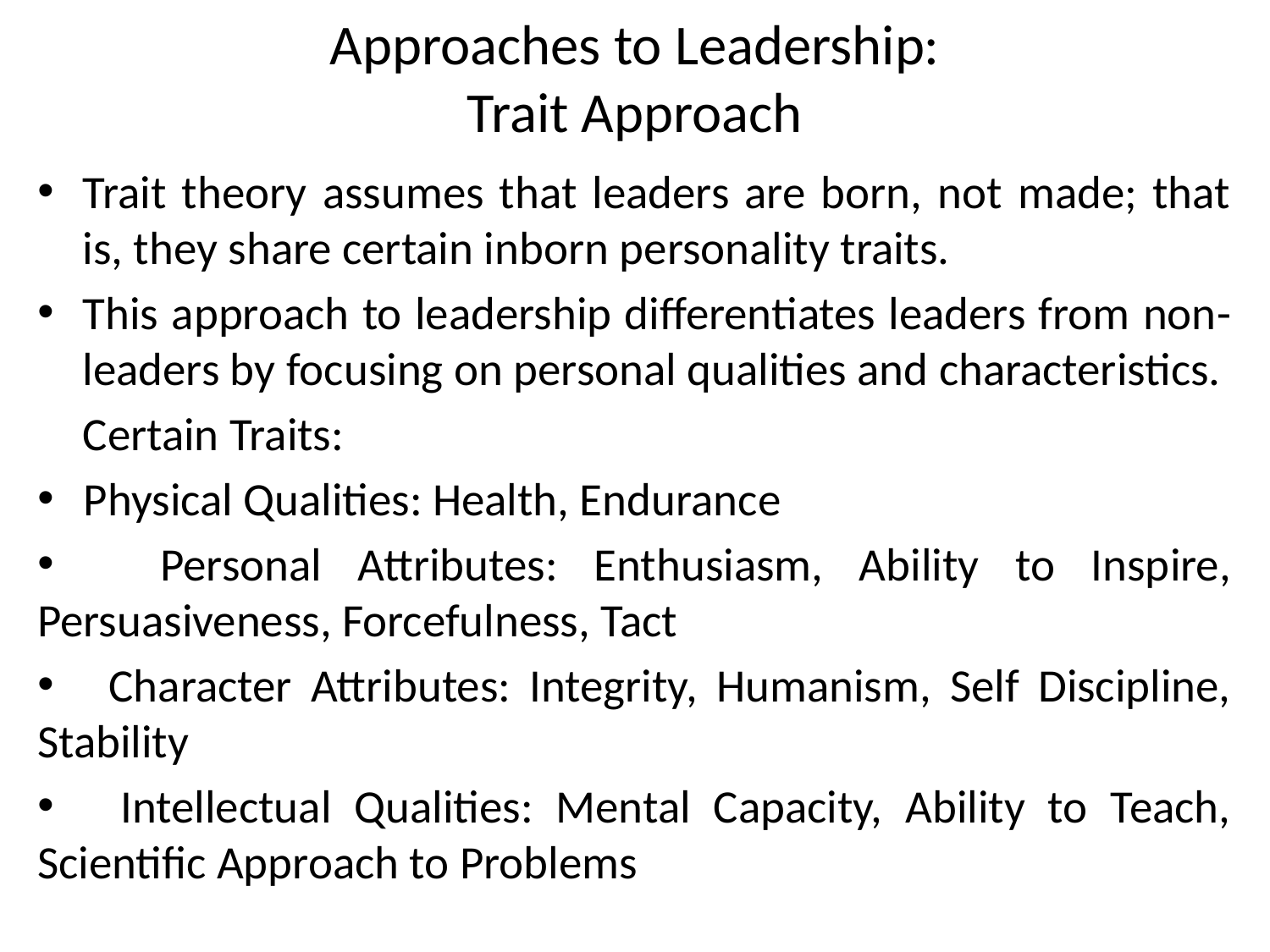

# Approaches to Leadership: Trait Approach
Trait theory assumes that leaders are born, not made; that is, they share certain inborn personality traits.
This approach to leadership differentiates leaders from non-leaders by focusing on personal qualities and characteristics.
	Certain Traits:
   Physical Qualities: Health, Endurance
   Personal Attributes: Enthusiasm, Ability to Inspire, Persuasiveness, Forcefulness, Tact
   Character Attributes: Integrity, Humanism, Self Discipline, Stability
   Intellectual Qualities: Mental Capacity, Ability to Teach, Scientific Approach to Problems